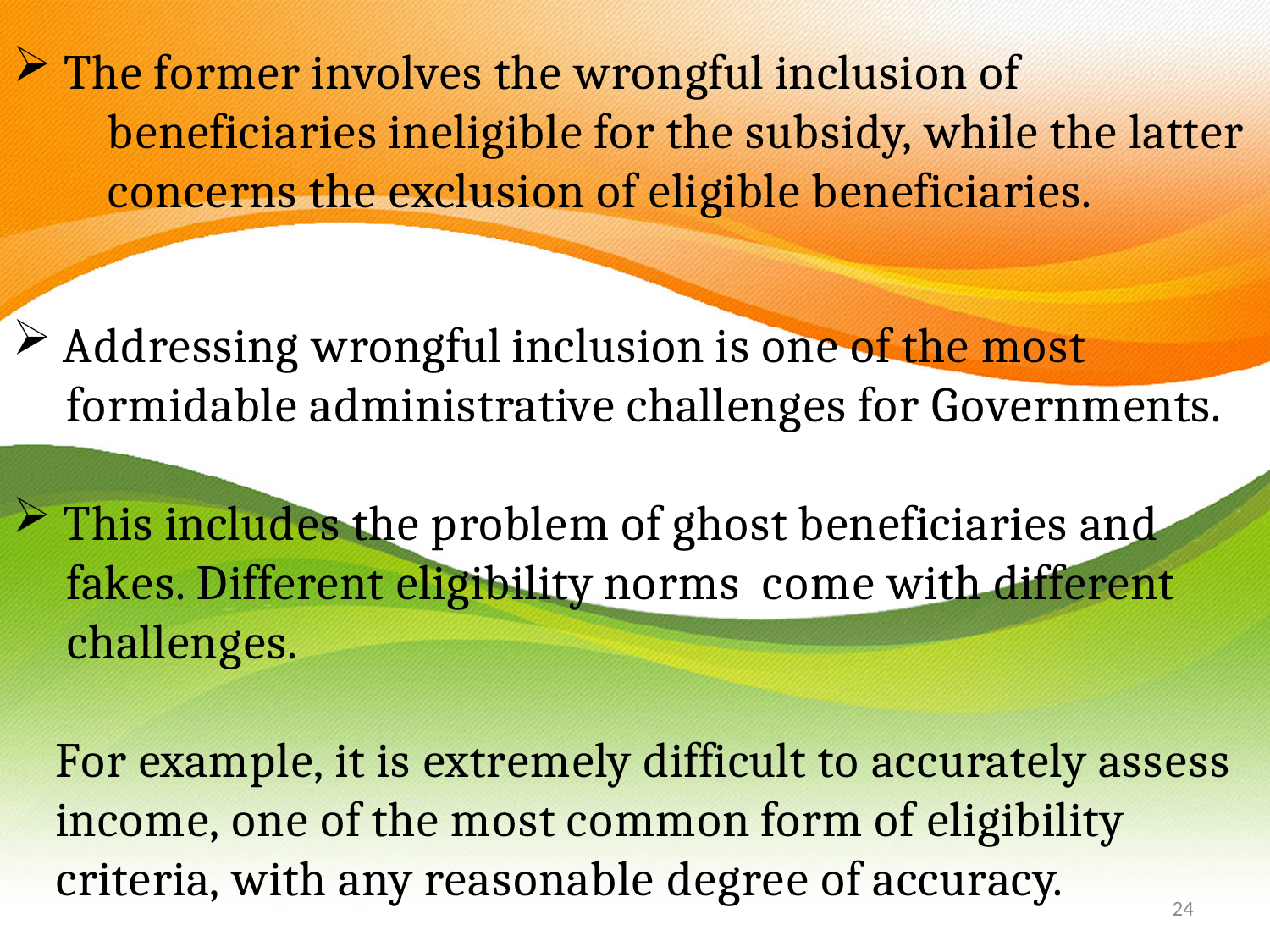

# The former involves the wrongful inclusion of beneficiaries ineligible for the subsidy, while the latter concerns the exclusion of eligible beneficiaries.
 Addressing wrongful inclusion is one of the most
     formidable administrative challenges for Governments.

 This includes the problem of ghost beneficiaries and
     fakes. Different eligibility norms  come with different
     challenges.

    For example, it is extremely difficult to accurately assess
    income, one of the most common form of eligibility
    criteria, with any reasonable degree of accuracy.

24